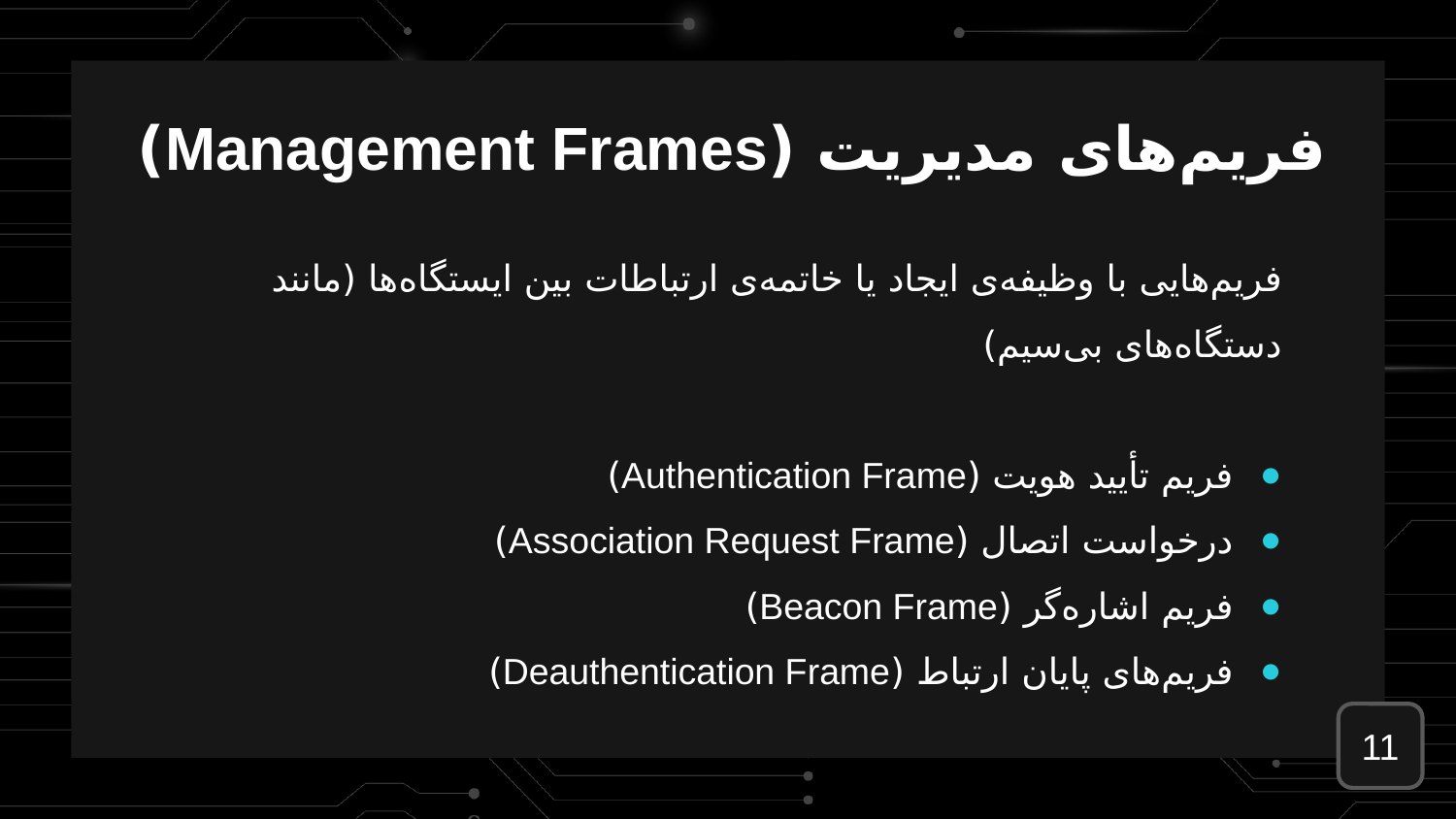

فریم‌های مدیریت (Management Frames)
فریم‌هایی با وظیفه‌ی ایجاد یا خاتمه‌ی ارتباطات بین ایستگاه‌ها (مانند دستگاه‌های بی‌سیم)

فریم تأیید هویت (Authentication Frame)
درخواست اتصال (Association Request Frame)
فریم اشاره‌گر (Beacon Frame)
فریم‌های پایان ارتباط (Deauthentication Frame)
11